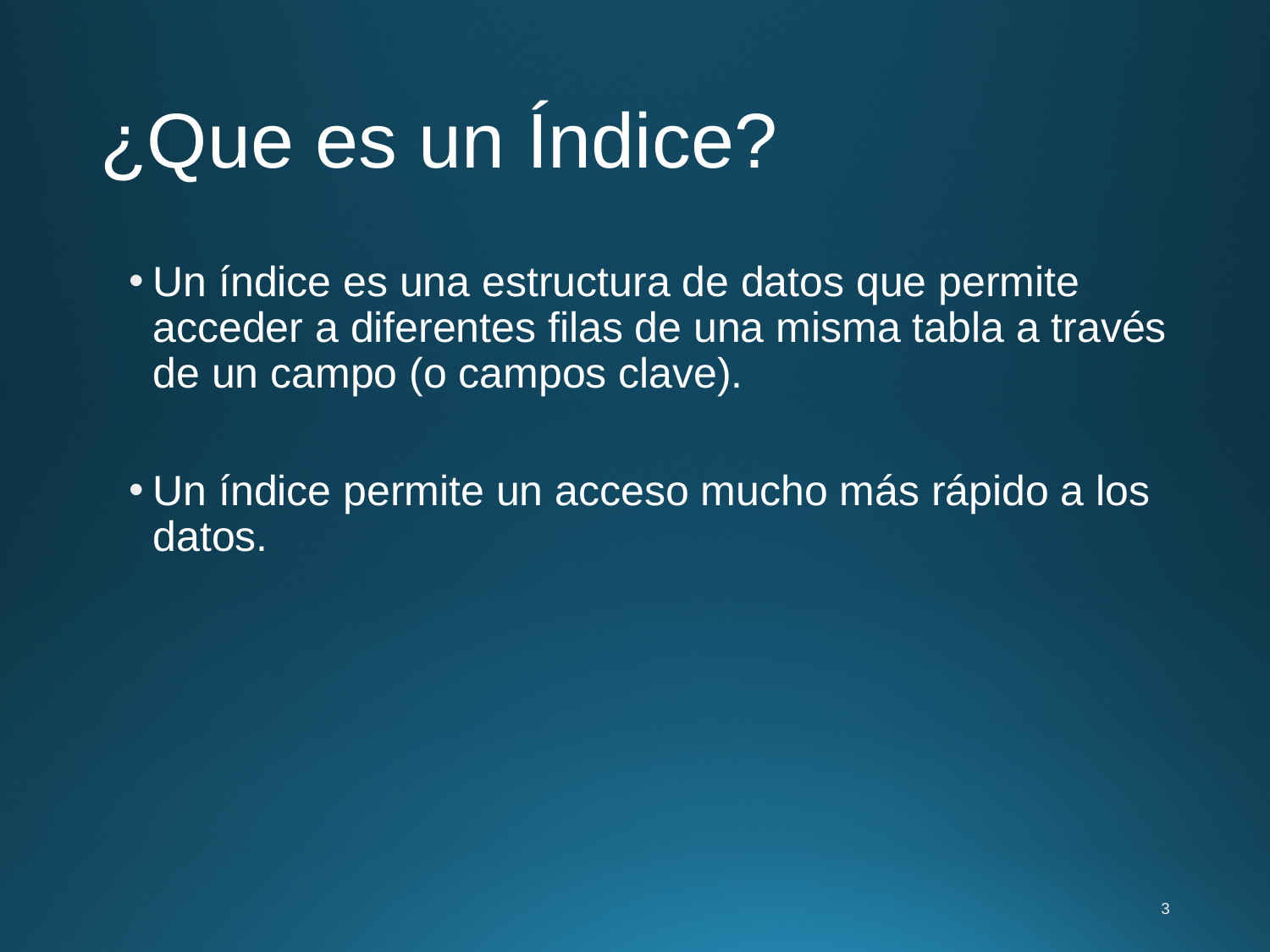

# ¿Que es un Índice?
Un índice es una estructura de datos que permite acceder a diferentes filas de una misma tabla a través de un campo (o campos clave).

Un índice permite un acceso mucho más rápido a los datos.

3